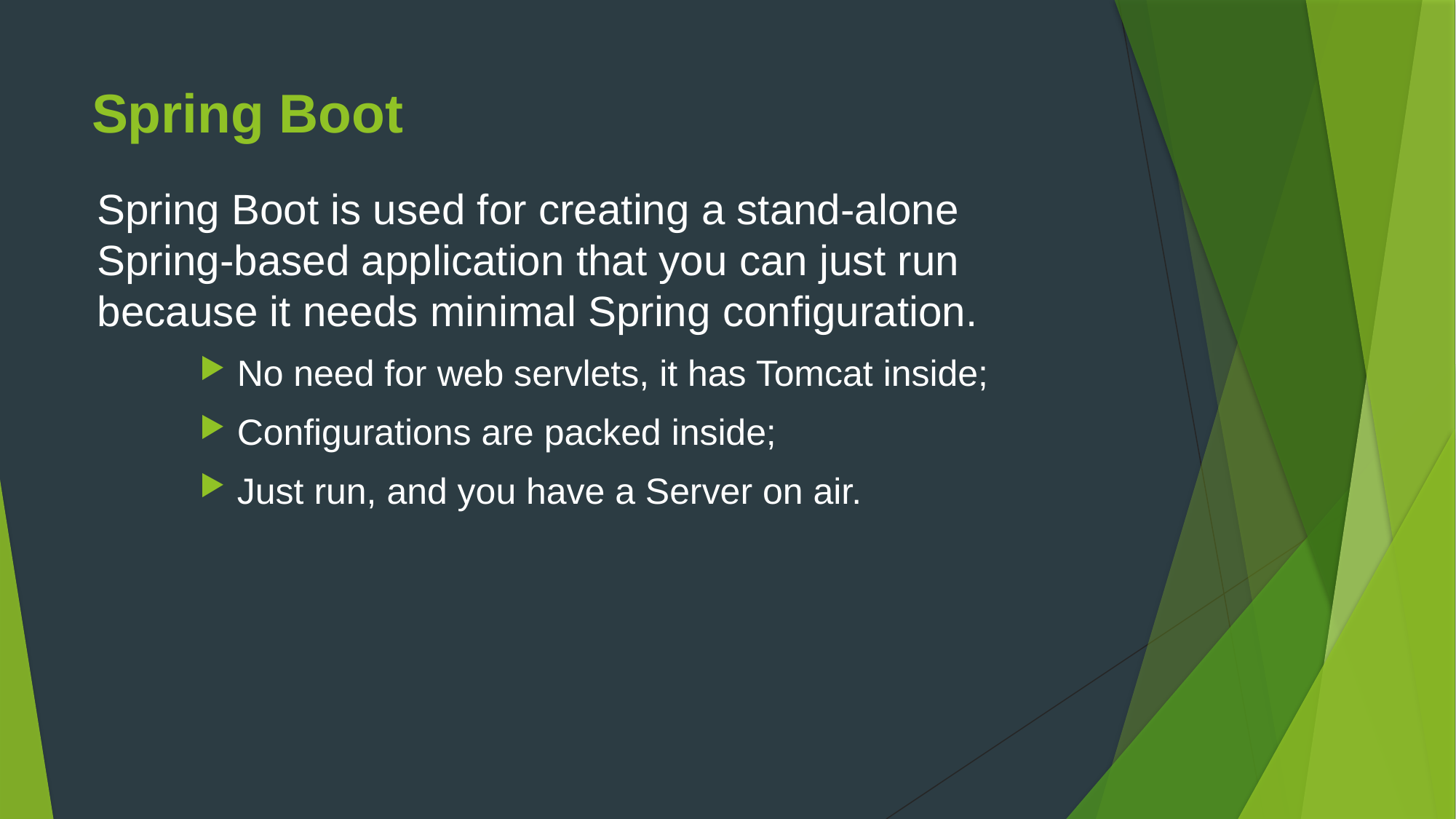

# Spring Boot
Spring Boot is used for creating a stand-alone
Spring-based application that you can just run because it needs minimal Spring configuration.
 No need for web servlets, it has Tomcat inside;
 Configurations are packed inside;
 Just run, and you have a Server on air.